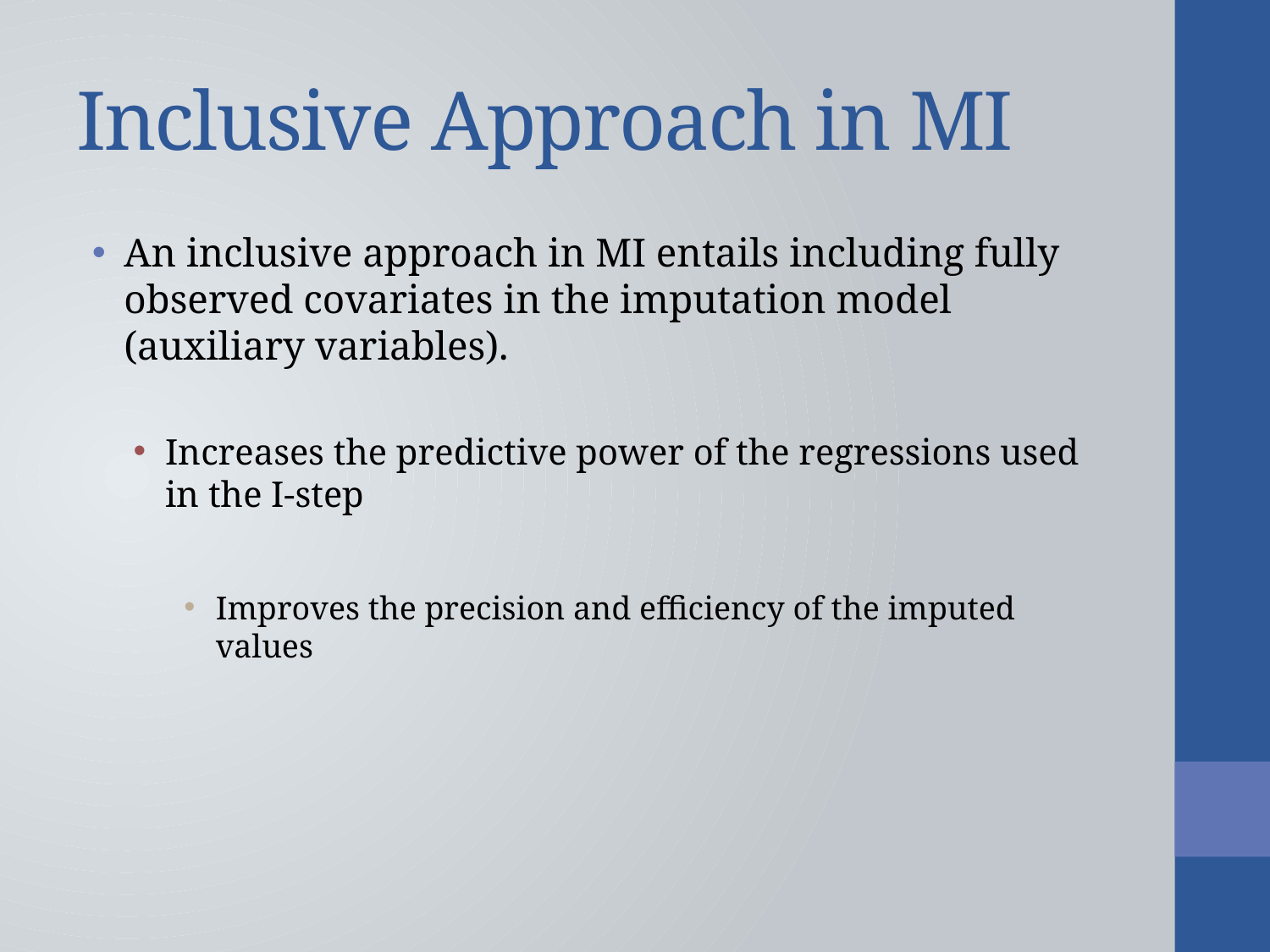

# Inclusive Approach in MI
An inclusive approach in MI entails including fully observed covariates in the imputation model (auxiliary variables).

Increases the predictive power of the regressions used in the I-step

Improves the precision and efficiency of the imputed values